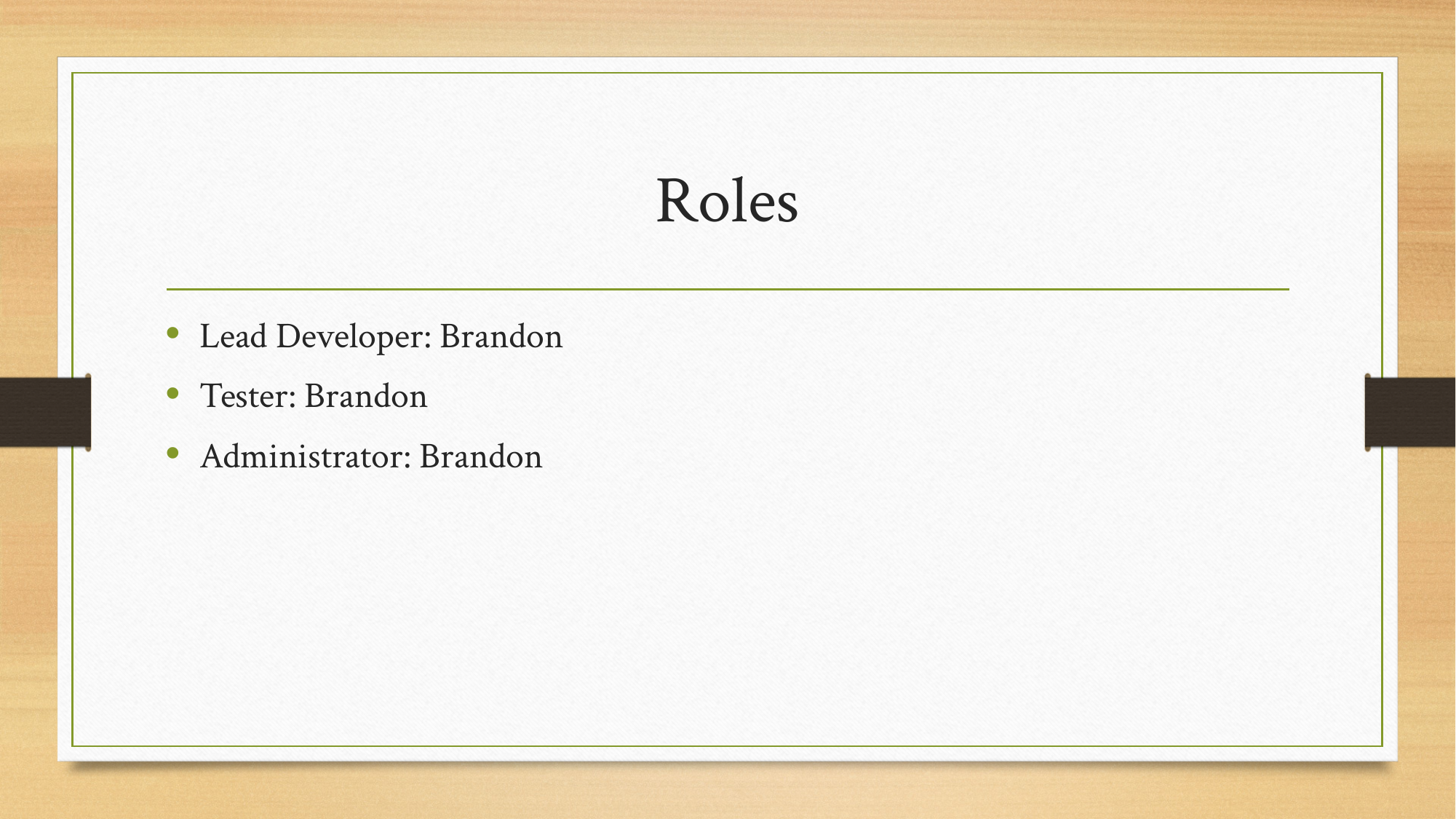

# Roles
Lead Developer: Brandon
Tester: Brandon
Administrator: Brandon